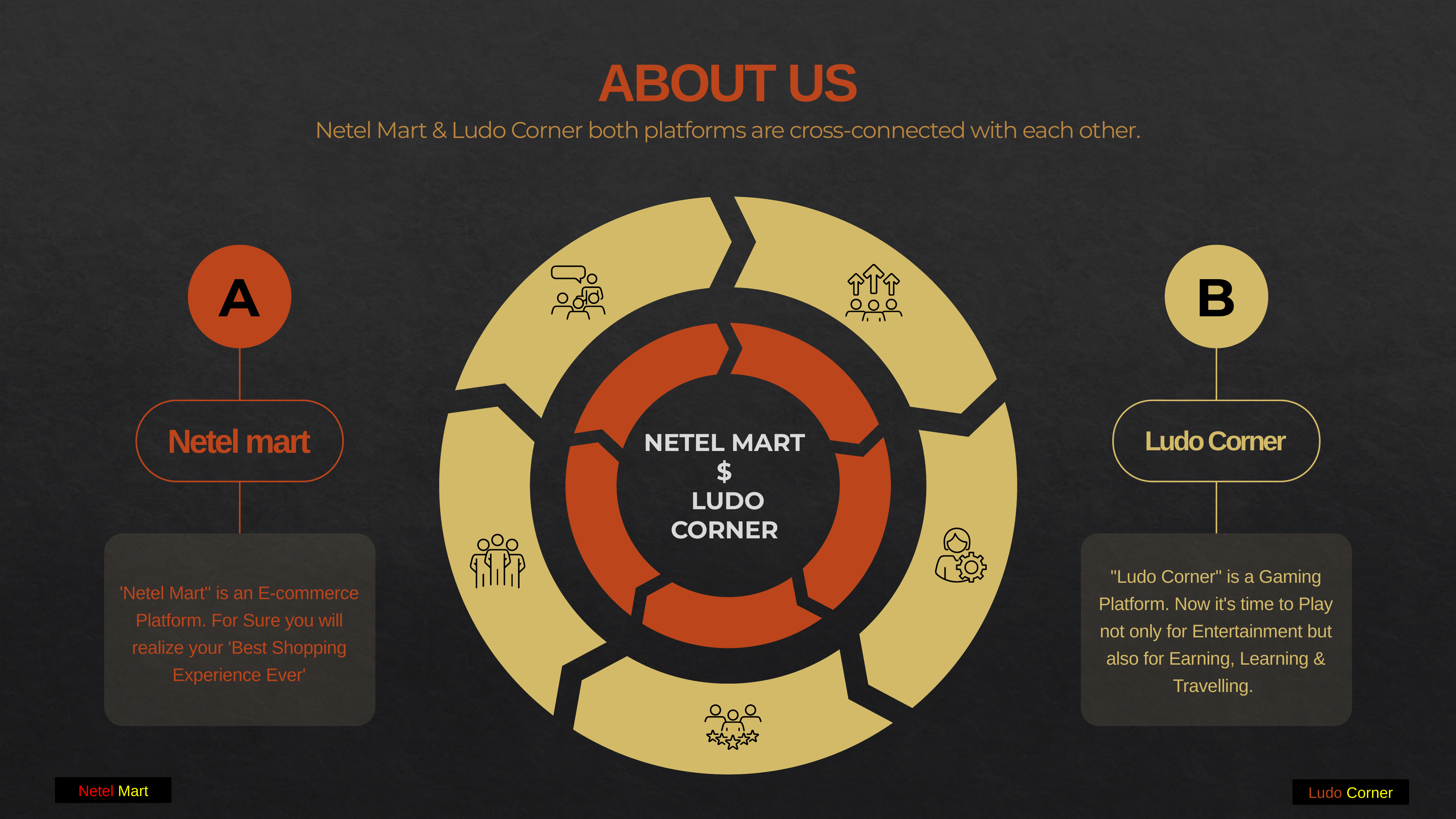

ABOUT US
Netel Mart & Ludo Corner both platforms are cross-connected with each other.

A
B

Netel mart
Ludo Corner

NETEL MART
$
LUDO CORNER

''Ludo Corner'' is a Gaming Platform. Now it's time to Play not only for Entertainment but also for Earning, Learning & Travelling.
'Netel Mart'' is an E-commerce Platform. For Sure you will realize your 'Best Shopping Experience Ever'

Netel Mart
Ludo Corner